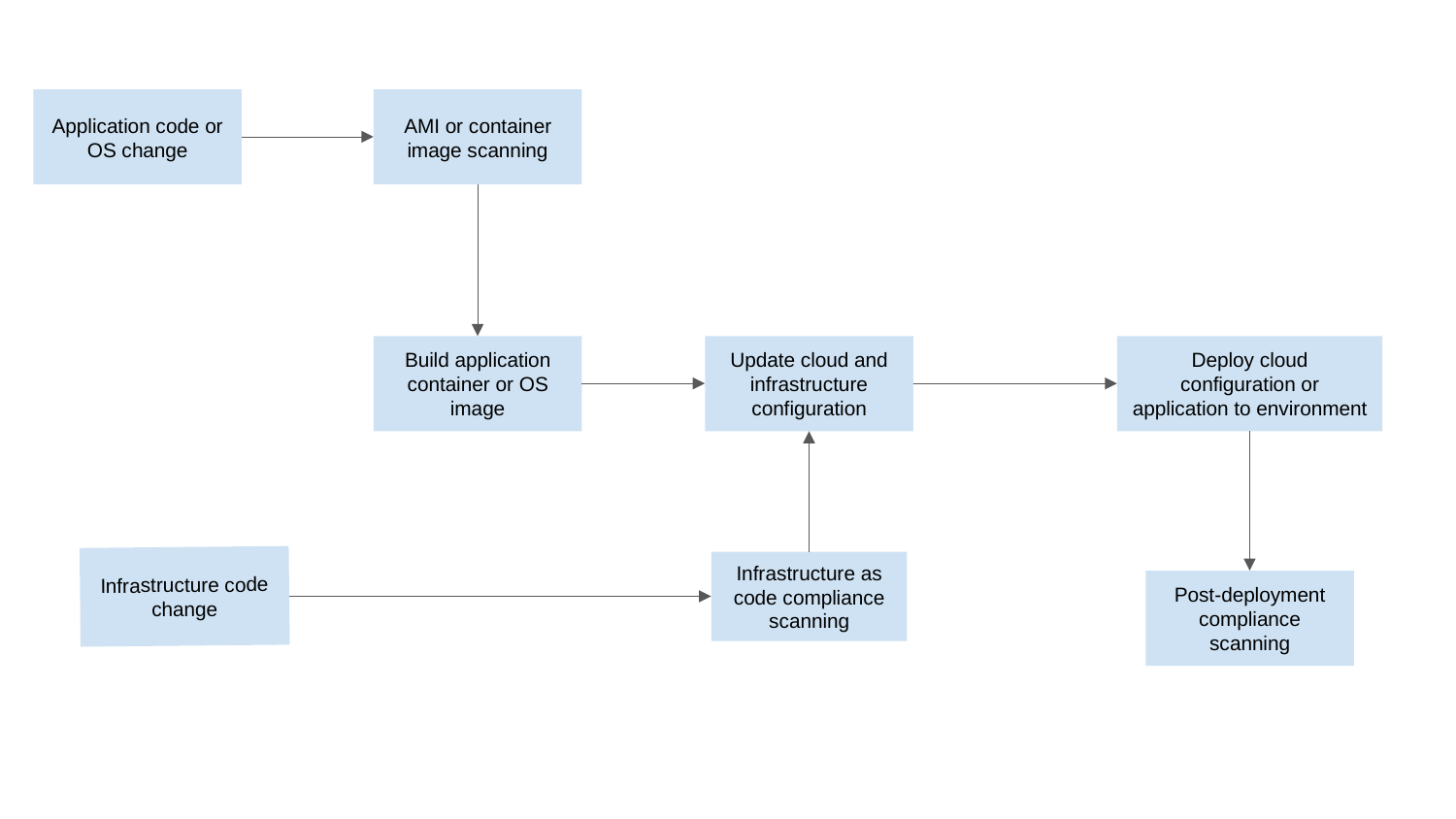

Application code or OS change

AMI or container image scanning

Build application container or OS image

Update cloud and infrastructure configuration

Deploy cloud configuration or application to environment

Infrastructure code change

Infrastructure as code compliance scanning
Post-deployment compliance scanning